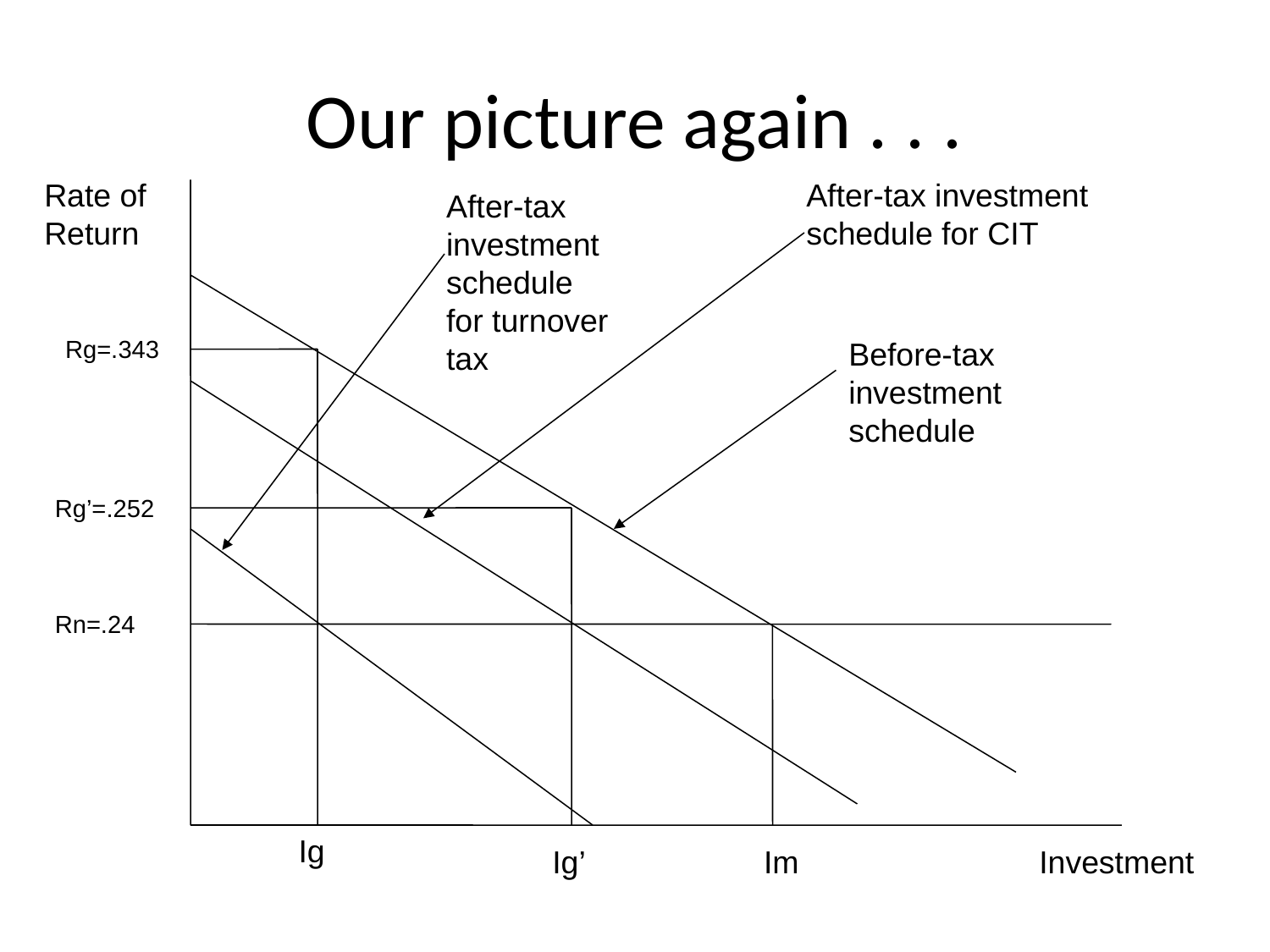

# Our picture again . . .
Rate of Return
After-tax investment schedule for CIT

After-tax investment  schedule for turnover tax

Rg=.343
Before-tax investment schedule

Rg’=.252

Rn=.24

Ig
Ig’
Im
Investment